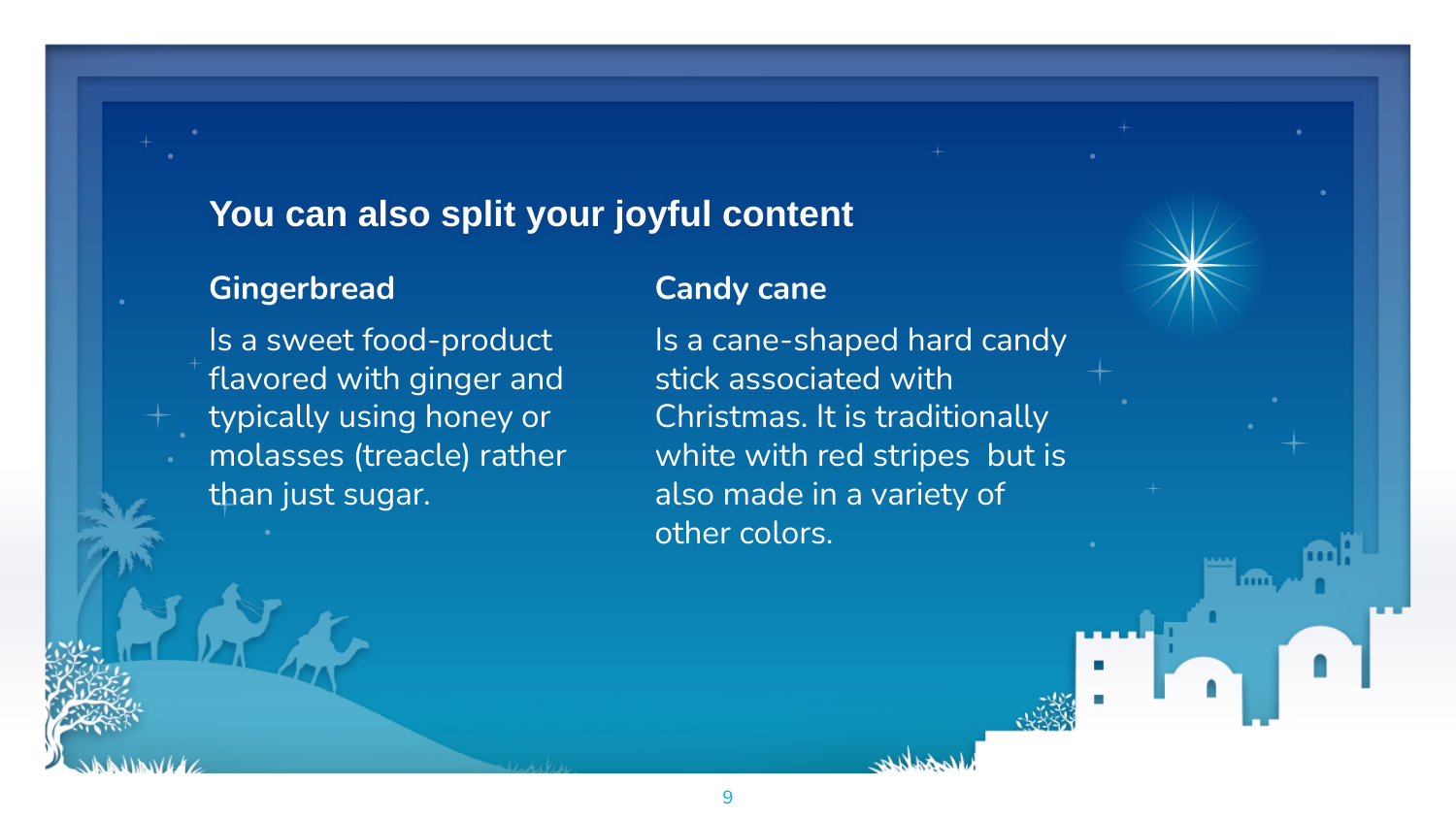

# You can also split your joyful content
Gingerbread
Is a sweet food-product flavored with ginger and typically using honey or molasses (treacle) rather than just sugar.
Candy cane
Is a cane-shaped hard candy stick associated with Christmas. It is traditionally white with red stripes  but is also made in a variety of other colors.
9